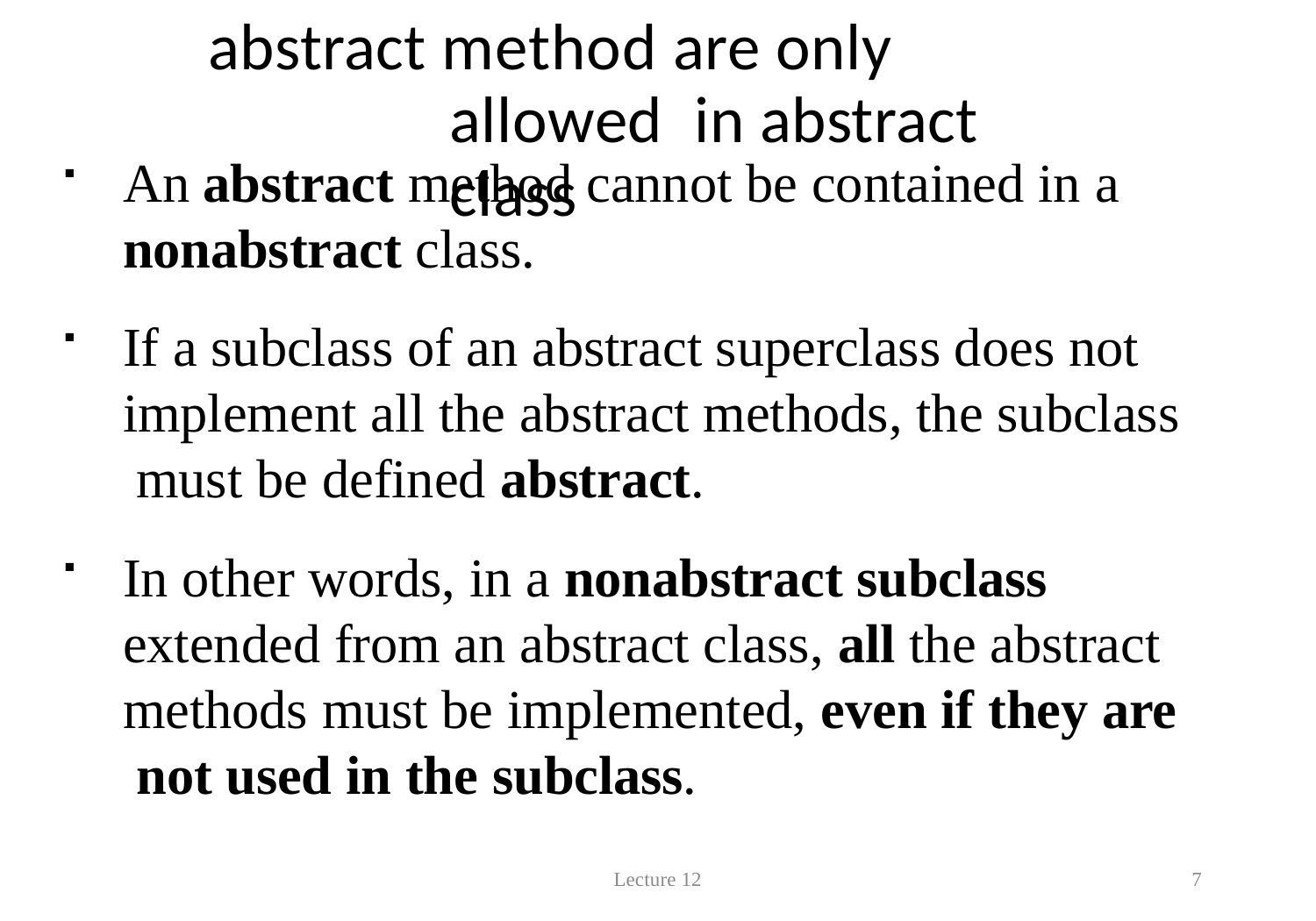

# abstract method are only allowed  in abstract class
An abstract method cannot be contained in a
nonabstract class.
If a subclass of an abstract superclass does not  implement all the abstract methods, the subclass  must be defined abstract.
In other words, in a nonabstract subclass  extended from an abstract class, all the abstract  methods must be implemented, even if they are  not used in the subclass.
Lecture 12
7